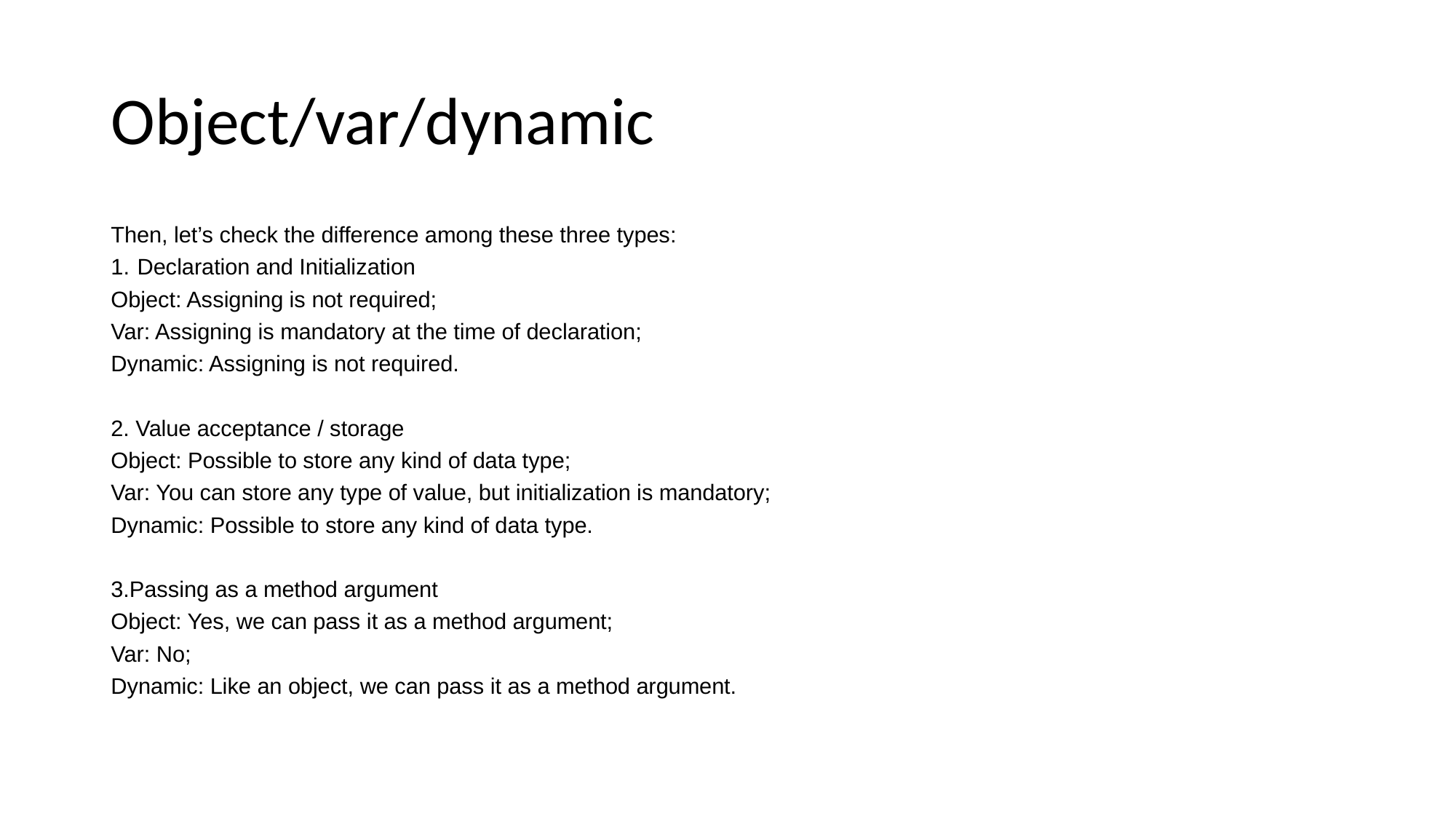

# Object/var/dynamic
Then, let’s check the difference among these three types:
Declaration and Initialization
Object: Assigning is not required;
Var: Assigning is mandatory at the time of declaration;
Dynamic: Assigning is not required.

2. Value acceptance / storage
Object: Possible to store any kind of data type;
Var: You can store any type of value, but initialization is mandatory;
Dynamic: Possible to store any kind of data type.

3.Passing as a method argument
Object: Yes, we can pass it as a method argument;
Var: No;
Dynamic: Like an object, we can pass it as a method argument.